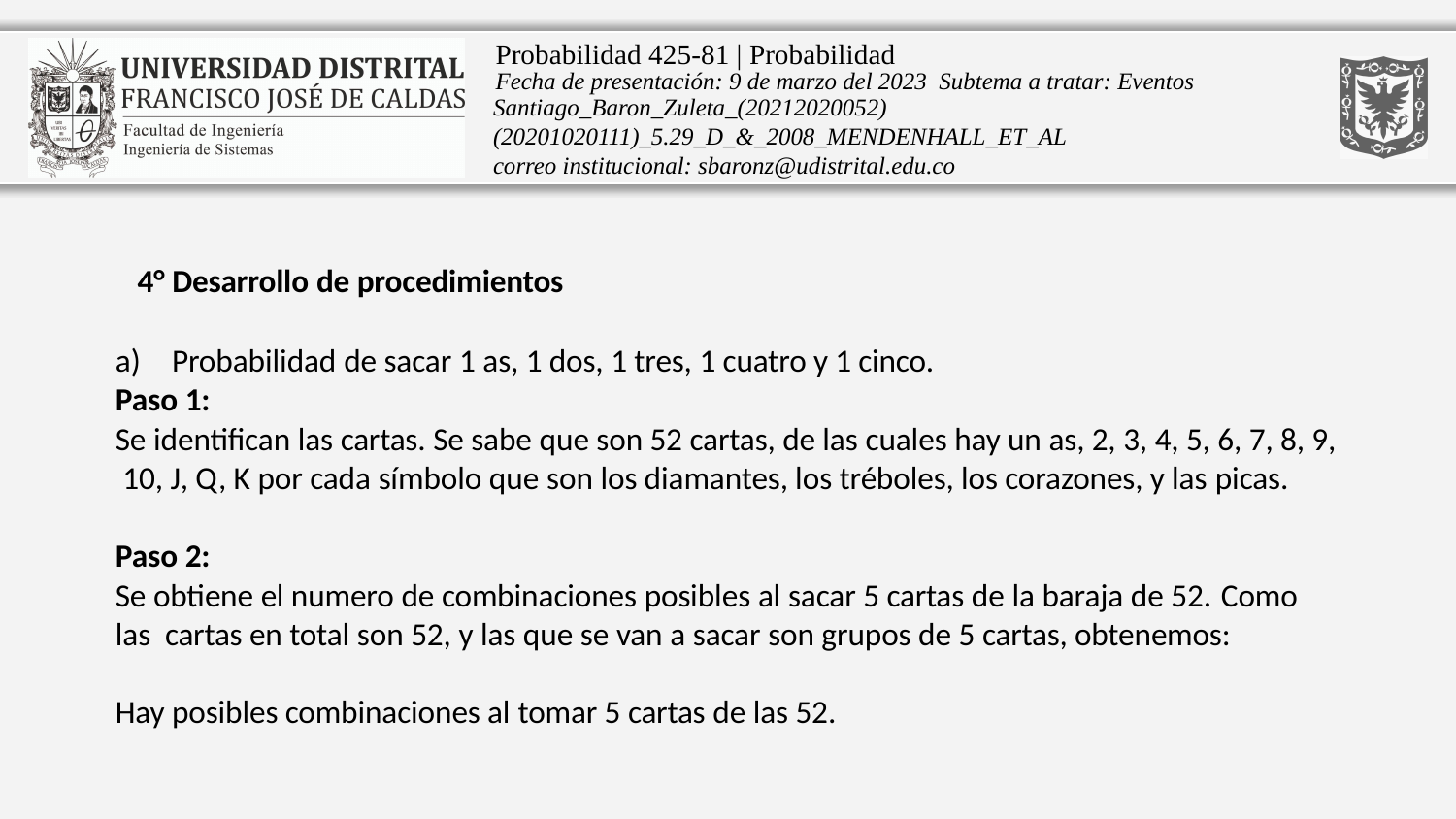

# Probabilidad 425-81 | Probabilidad
Fecha de presentación: 9 de marzo del 2023  Subtema a tratar: Eventos
Santiago_Baron_Zuleta_(20212020052)(20201020111)_5.29_D_&_2008_MENDENHALL_ET_AL
correo institucional: sbaronz@udistrital.edu.co

4° Desarrollo de procedimientos

a)	Probabilidad de sacar 1 as, 1 dos, 1 tres, 1 cuatro y 1 cinco.
Paso 1:
Se identifican las cartas. Se sabe que son 52 cartas, de las cuales hay un as, 2, 3, 4, 5, 6, 7, 8, 9,  10, J, Q, K por cada símbolo que son los diamantes, los tréboles, los corazones, y las picas.

Paso 2:
Se obtiene el numero de combinaciones posibles al sacar 5 cartas de la baraja de 52. Como las  cartas en total son 52, y las que se van a sacar son grupos de 5 cartas, obtenemos:

Hay posibles combinaciones al tomar 5 cartas de las 52.